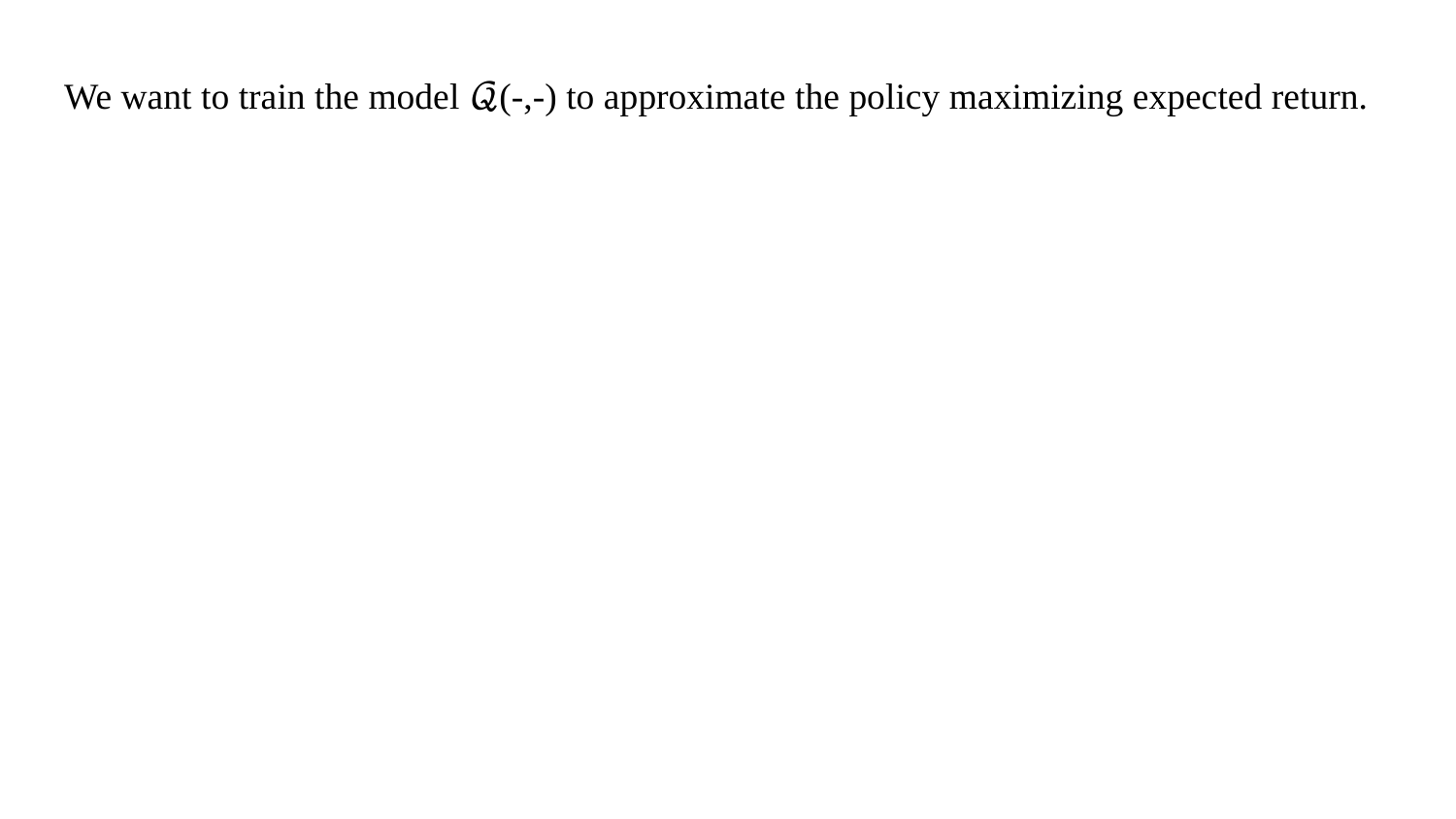

We want to train the model 𝒬(-,-) to approximate the policy maximizing expected return.